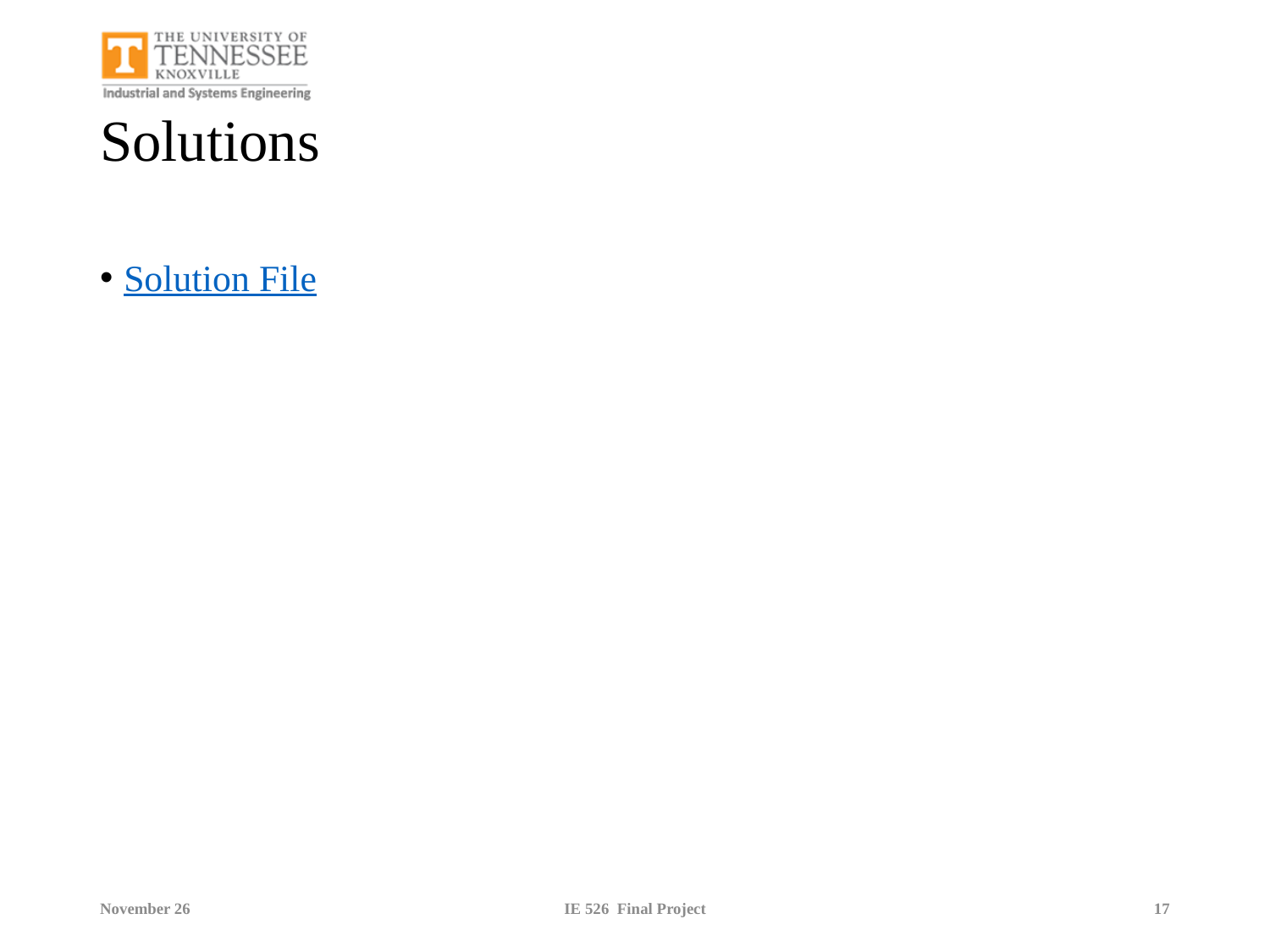

# Solutions
Solution File
November 26
IE 526  Final Project
17